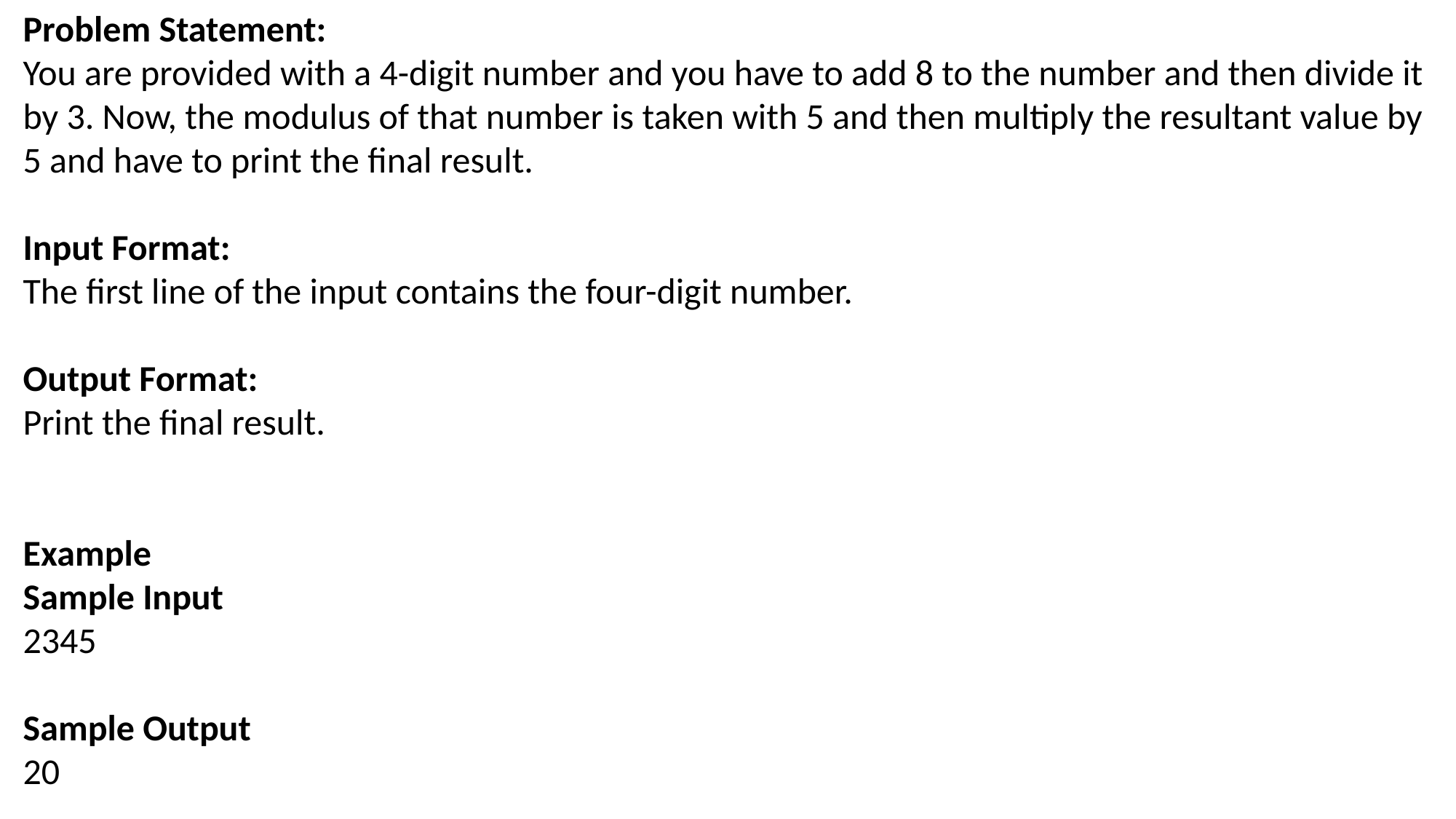

Problem Statement:
You are provided with a 4-digit number and you have to add 8 to the number and then divide it by 3. Now, the modulus of that number is taken with 5 and then multiply the resultant value by 5 and have to print the final result.

Input Format:
The first line of the input contains the four-digit number.

Output Format:
Print the final result.

Example
Sample Input
2345

Sample Output
20